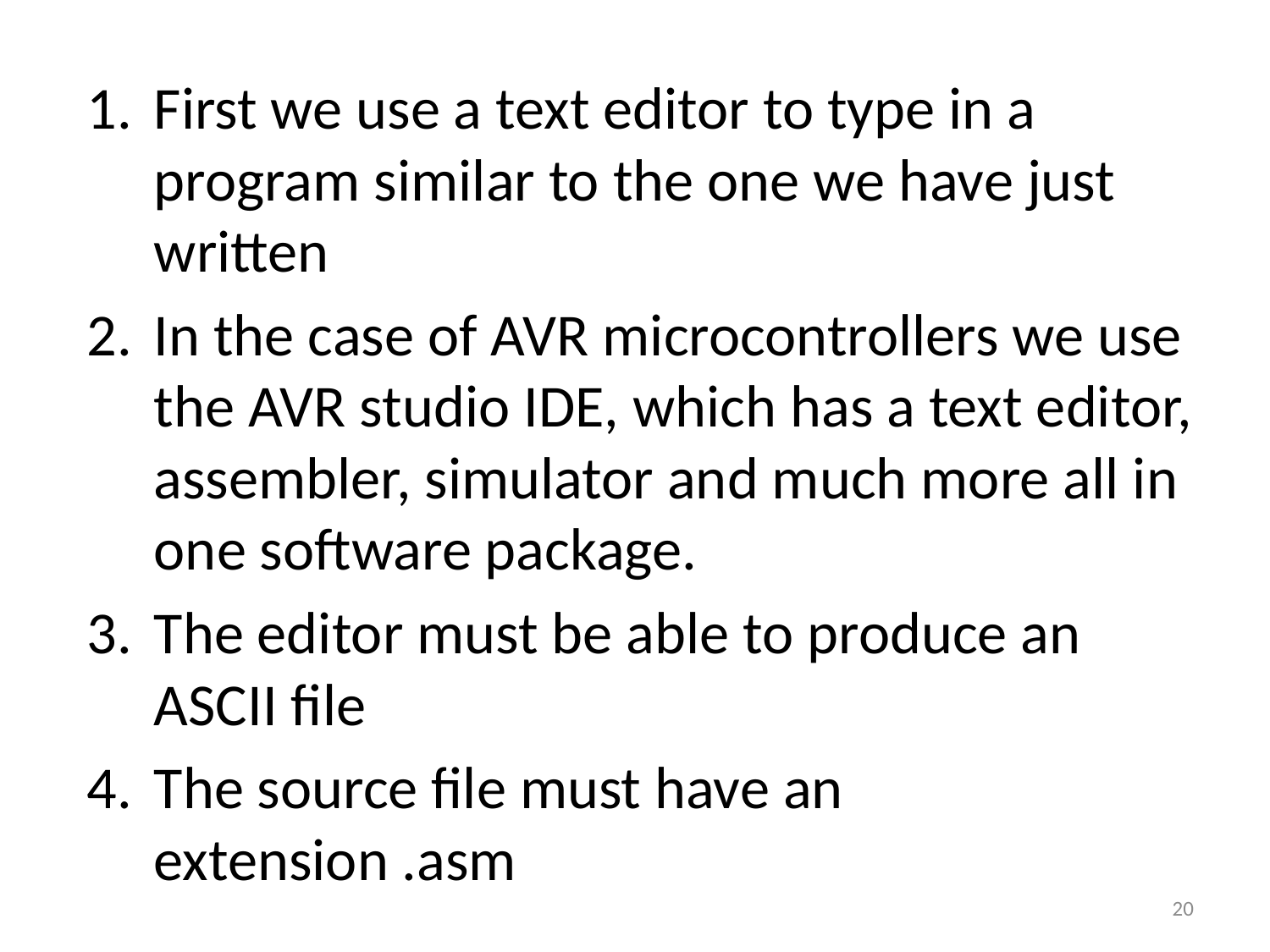

First we use a text editor to type in a program similar to the one we have just written
In the case of AVR microcontrollers we use the AVR studio IDE, which has a text editor, assembler, simulator and much more all in one software package.
The editor must be able to produce an ASCII file
The source file must have an extension .asm

20